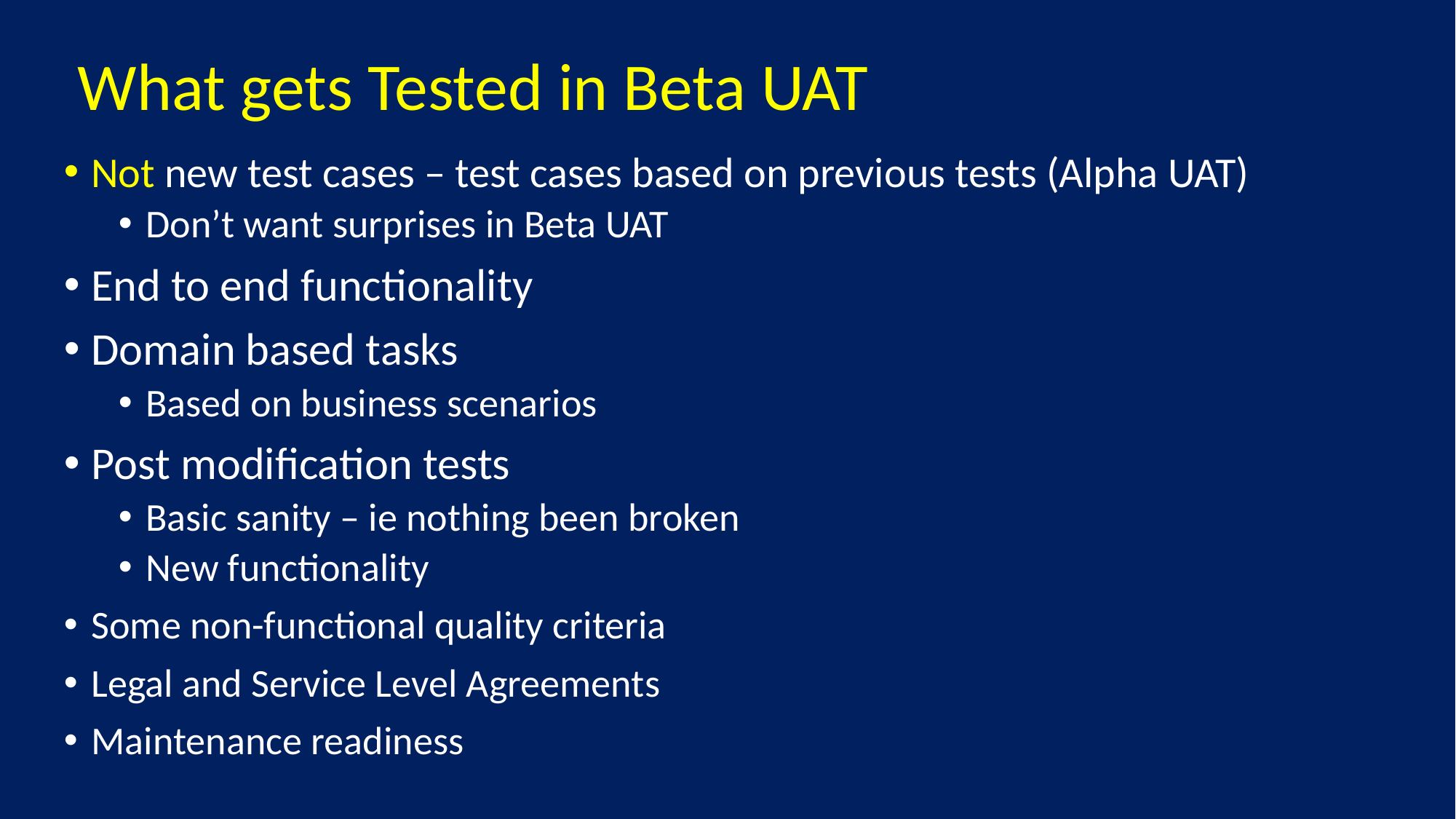

# What gets Tested in Beta UAT
Not new test cases – test cases based on previous tests (Alpha UAT)
Don’t want surprises in Beta UAT
End to end functionality
Domain based tasks
Based on business scenarios
Post modification tests
Basic sanity – ie nothing been broken
New functionality
Some non-functional quality criteria
Legal and Service Level Agreements
Maintenance readiness